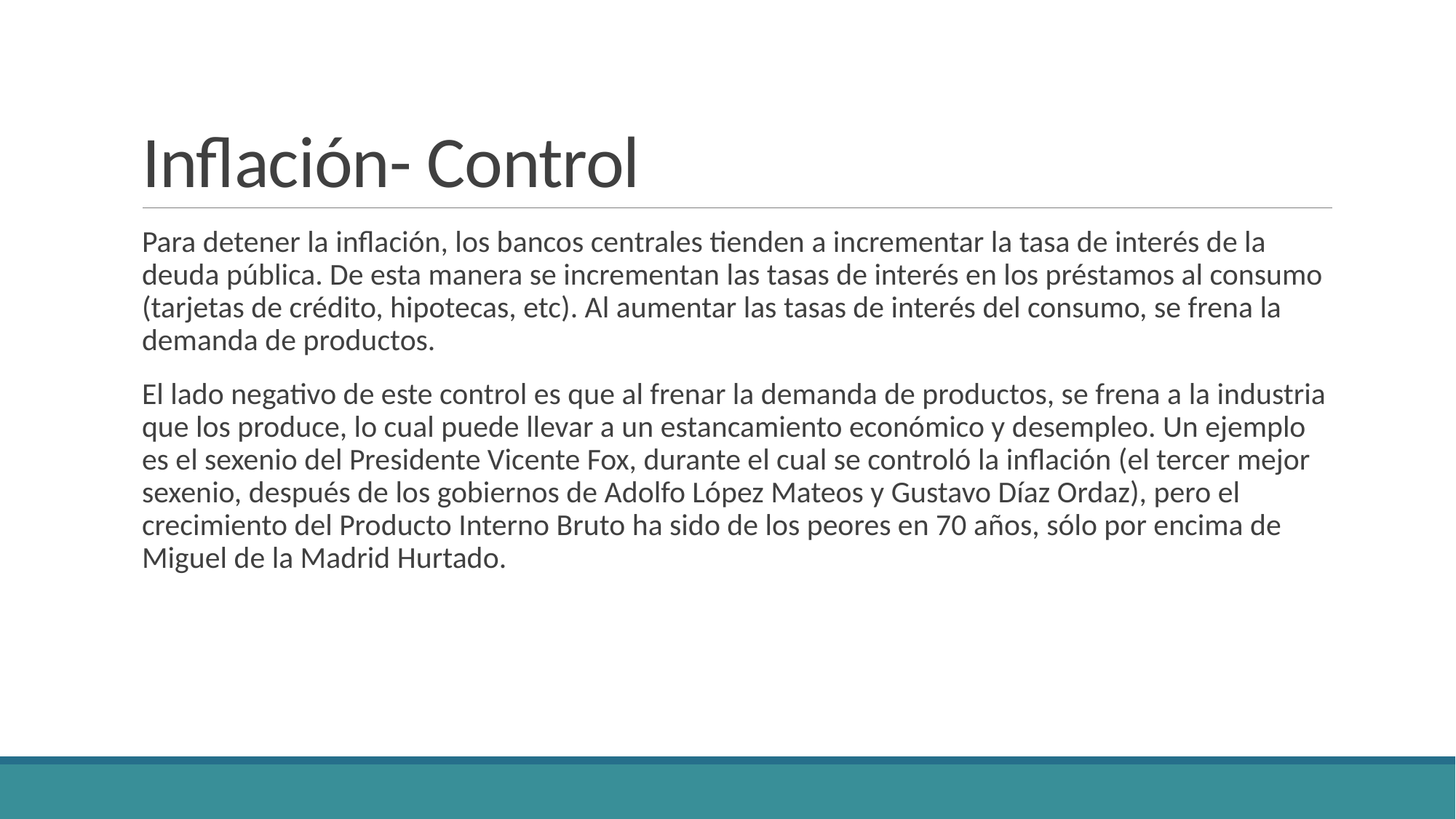

# Inflación- Control
Para detener la inflación, los bancos centrales tienden a incrementar la tasa de interés de la deuda pública. De esta manera se incrementan las tasas de interés en los préstamos al consumo (tarjetas de crédito, hipotecas, etc). Al aumentar las tasas de interés del consumo, se frena la demanda de productos.
El lado negativo de este control es que al frenar la demanda de productos, se frena a la industria que los produce, lo cual puede llevar a un estancamiento económico y desempleo. Un ejemplo es el sexenio del Presidente Vicente Fox, durante el cual se controló la inflación (el tercer mejor sexenio, después de los gobiernos de Adolfo López Mateos y Gustavo Díaz Ordaz), pero el crecimiento del Producto Interno Bruto ha sido de los peores en 70 años, sólo por encima de Miguel de la Madrid Hurtado.